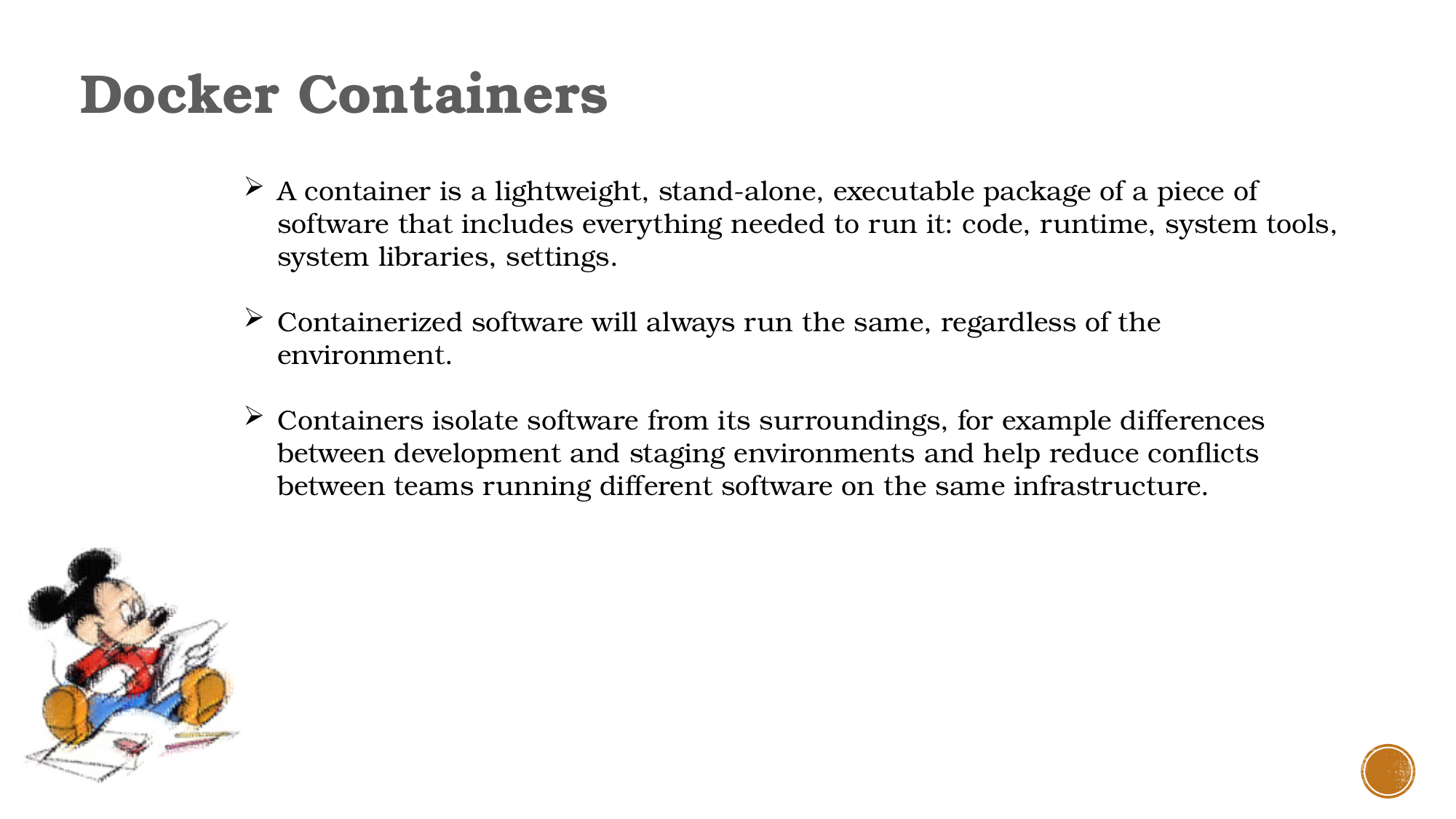

Docker Containers
A container is a lightweight, stand-alone, executable package of a piece of software that includes everything needed to run it: code, runtime, system tools, system libraries, settings.

Containerized software will always run the same, regardless of the environment.

Containers isolate software from its surroundings, for example differences between development and staging environments and help reduce conflicts between teams running different software on the same infrastructure.